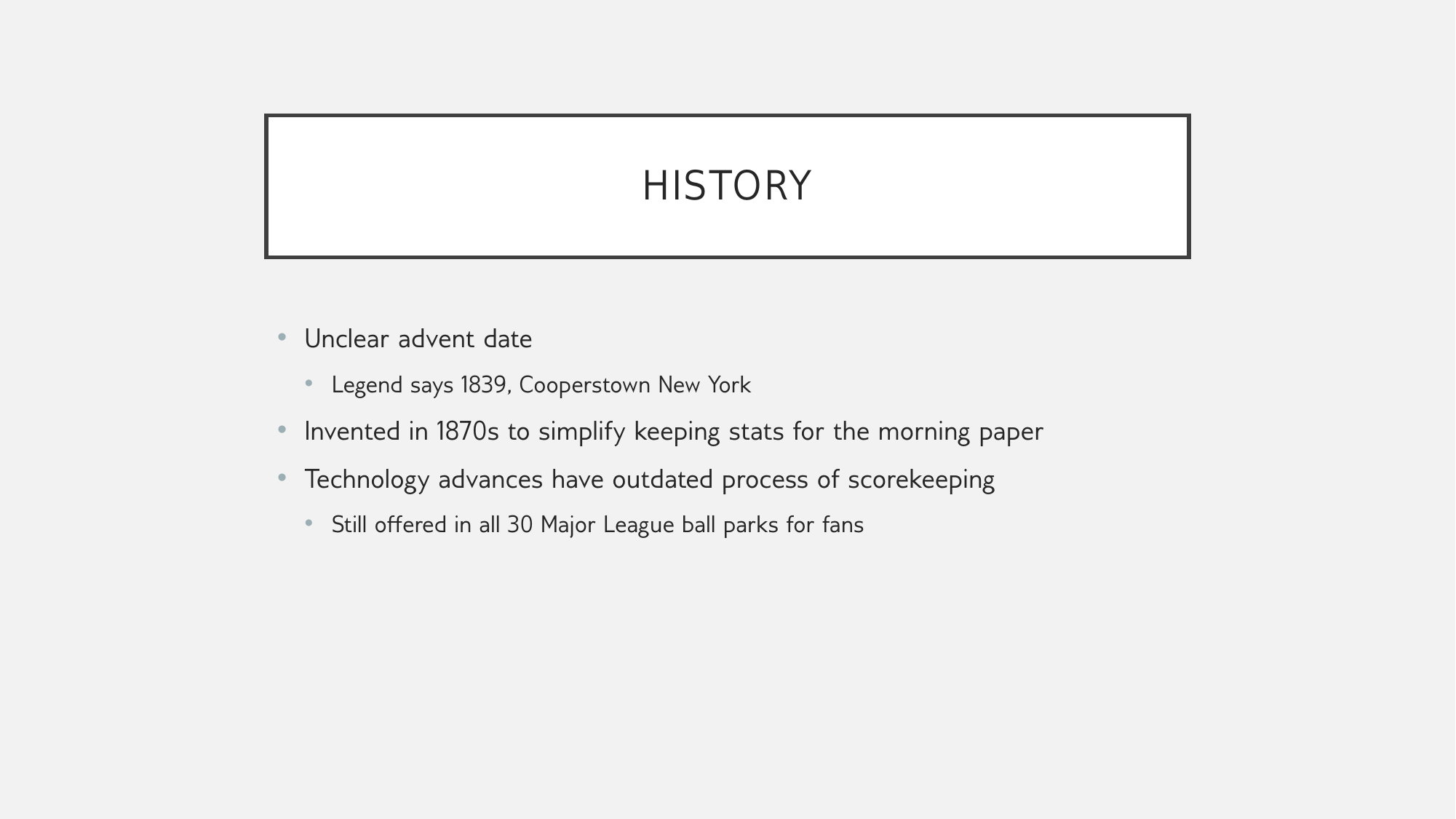

# History
Unclear advent date
Legend says 1839, Cooperstown New York
Invented in 1870s to simplify keeping stats for the morning paper
Technology advances have outdated process of scorekeeping
Still offered in all 30 Major League ball parks for fans